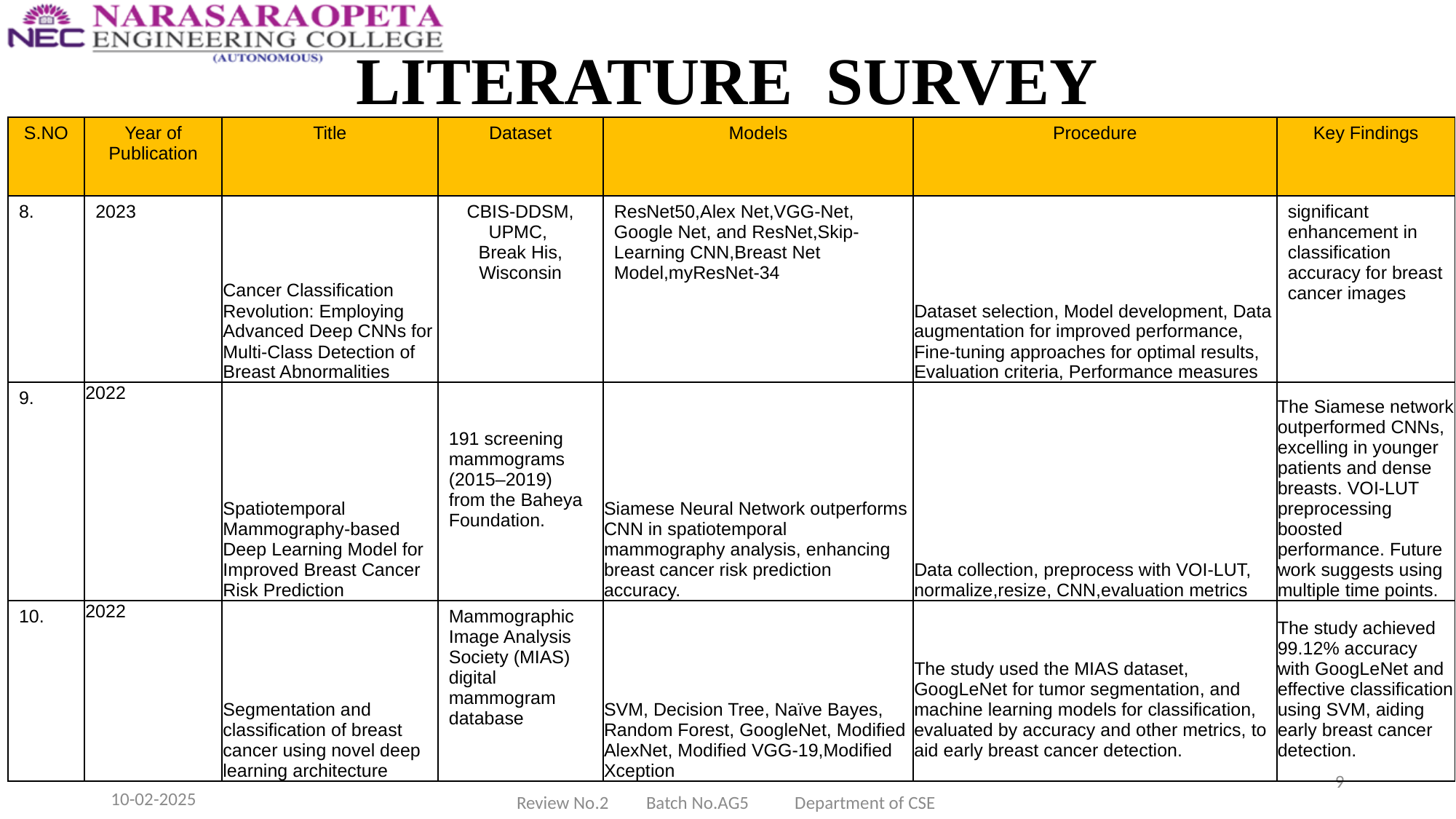

# LITERATURE  SURVEY
| S.NO | Year of Publication | Title | Dataset | Models | Procedure | Key Findings |
| --- | --- | --- | --- | --- | --- | --- |
| 8. | 2023 | Cancer Classification Revolution: Employing Advanced Deep CNNs for Multi-Class Detection of Breast Abnormalities | CBIS-DDSM, UPMC, Break His, Wisconsin | ResNet50,Alex Net,VGG-Net, Google Net, and ResNet,Skip-Learning CNN,Breast Net Model,myResNet-34 | Dataset selection, Model development, Data augmentation for improved performance, Fine-tuning approaches for optimal results, Evaluation criteria, Performance measures | significant enhancement in classification accuracy for breast cancer images |
| 9. | 2022 | Spatiotemporal Mammography-based Deep Learning Model for Improved Breast Cancer Risk Prediction | 191 screening mammograms (2015–2019) from the Baheya Foundation. | Siamese Neural Network outperforms CNN in spatiotemporal mammography analysis, enhancing breast cancer risk prediction accuracy. | Data collection, preprocess with VOI-LUT, normalize,resize, CNN,evaluation metrics | The Siamese network outperformed CNNs, excelling in younger patients and dense breasts. VOI-LUT preprocessing boosted performance. Future work suggests using multiple time points. |
| 10. | 2022 | Segmentation and classification of breast cancer using novel deep learning architecture | Mammographic Image Analysis Society (MIAS) digital mammogram database | SVM, Decision Tree, Naïve Bayes, Random Forest, GoogleNet, Modified AlexNet, Modified VGG-19,Modified Xception | The study used the MIAS dataset, GoogLeNet for tumor segmentation, and machine learning models for classification, evaluated by accuracy and other metrics, to aid early breast cancer detection. | The study achieved 99.12% accuracy with GoogLeNet and effective classification using SVM, aiding early breast cancer detection. |
|  |  |  |  |  |
| --- | --- | --- | --- | --- |
|  |  |  |  |  |
9
10-02-2025
Review No.2         Batch No.AG5           Department of CSE